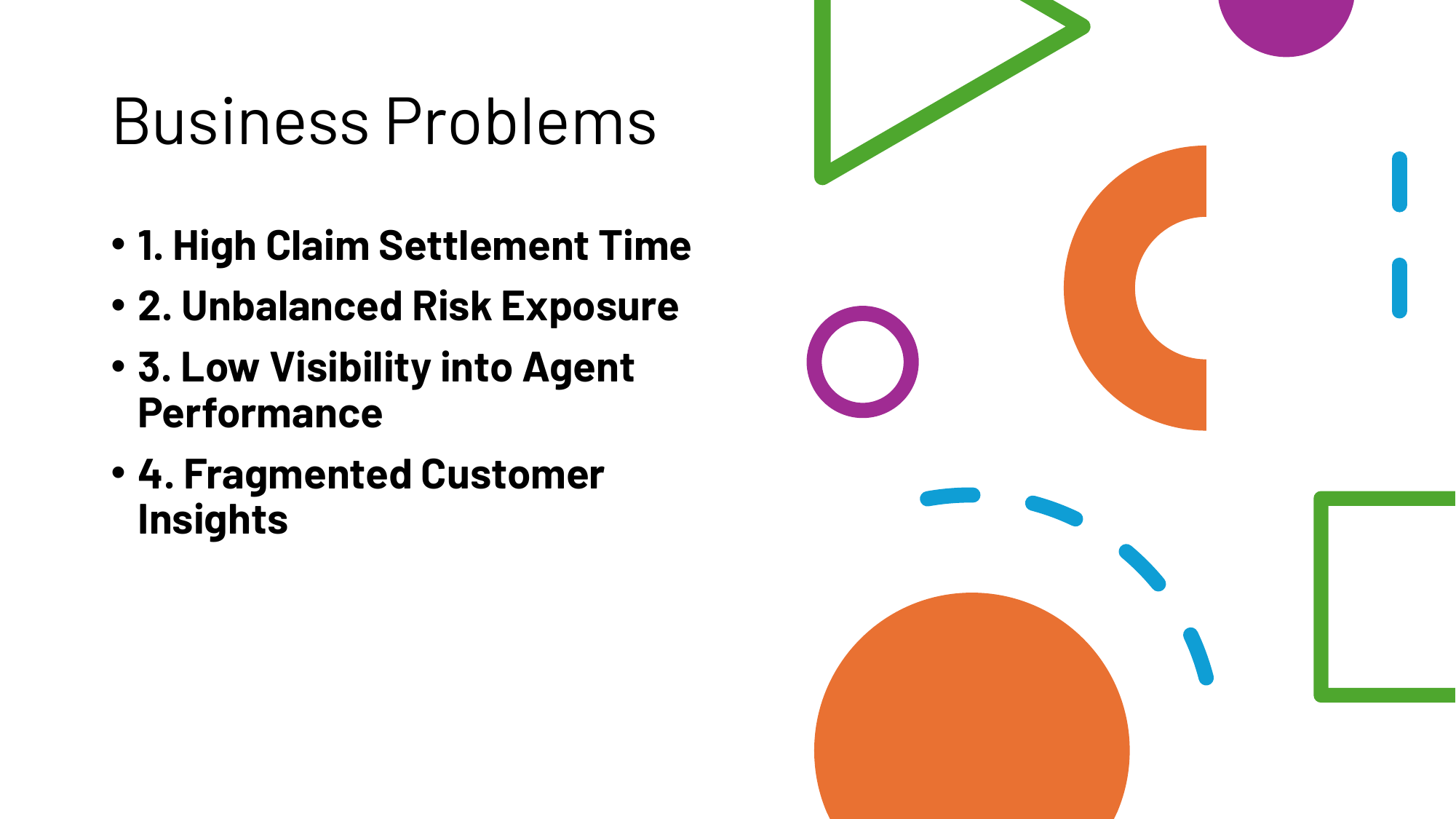

# Business Problems

1. High Claim Settlement Time
2. Unbalanced Risk Exposure
3. Low Visibility into Agent Performance
4. Fragmented Customer Insights